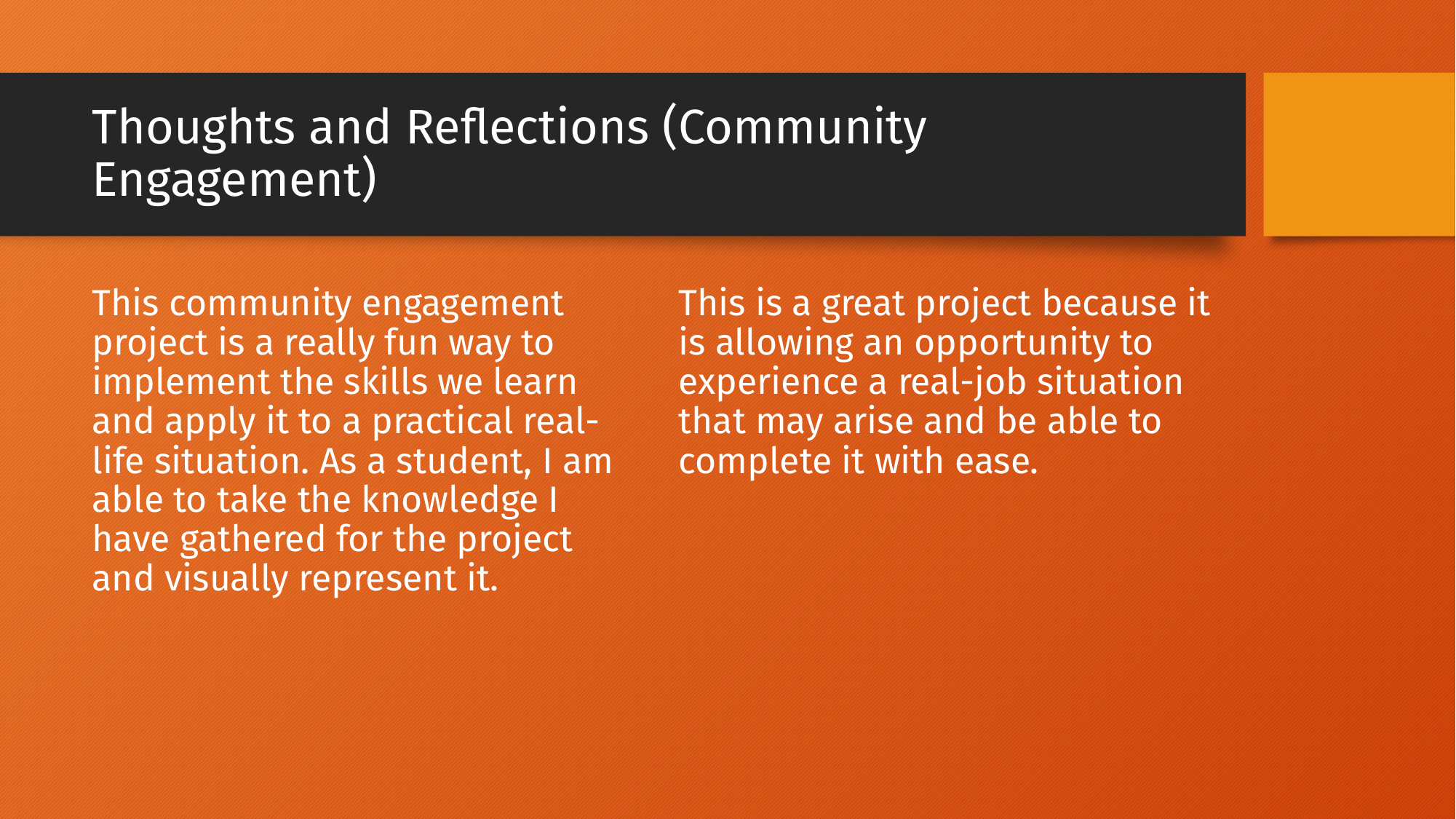

# Thoughts and Reflections (Community Engagement)
This community engagement project is a really fun way to implement the skills we learn and apply it to a practical real-life situation. As a student, I am able to take the knowledge I have gathered for the project and visually represent it.
This is a great project because it is allowing an opportunity to experience a real-job situation that may arise and be able to complete it with ease.